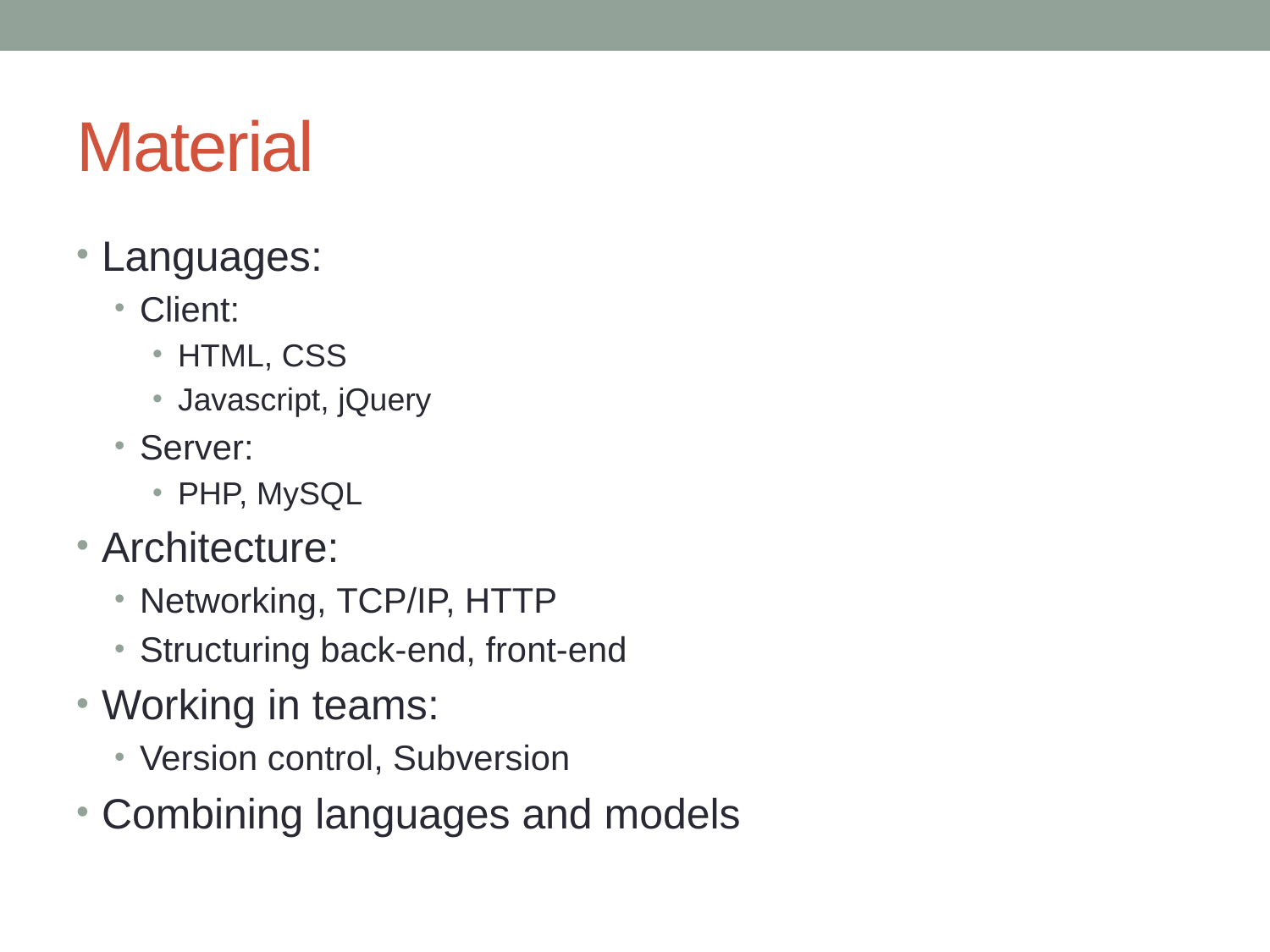

# Material
Languages:
Client:
HTML, CSS
Javascript, jQuery
Server:
PHP, MySQL
Architecture:
Networking, TCP/IP, HTTP
Structuring back-end, front-end
Working in teams:
Version control, Subversion
Combining languages and models